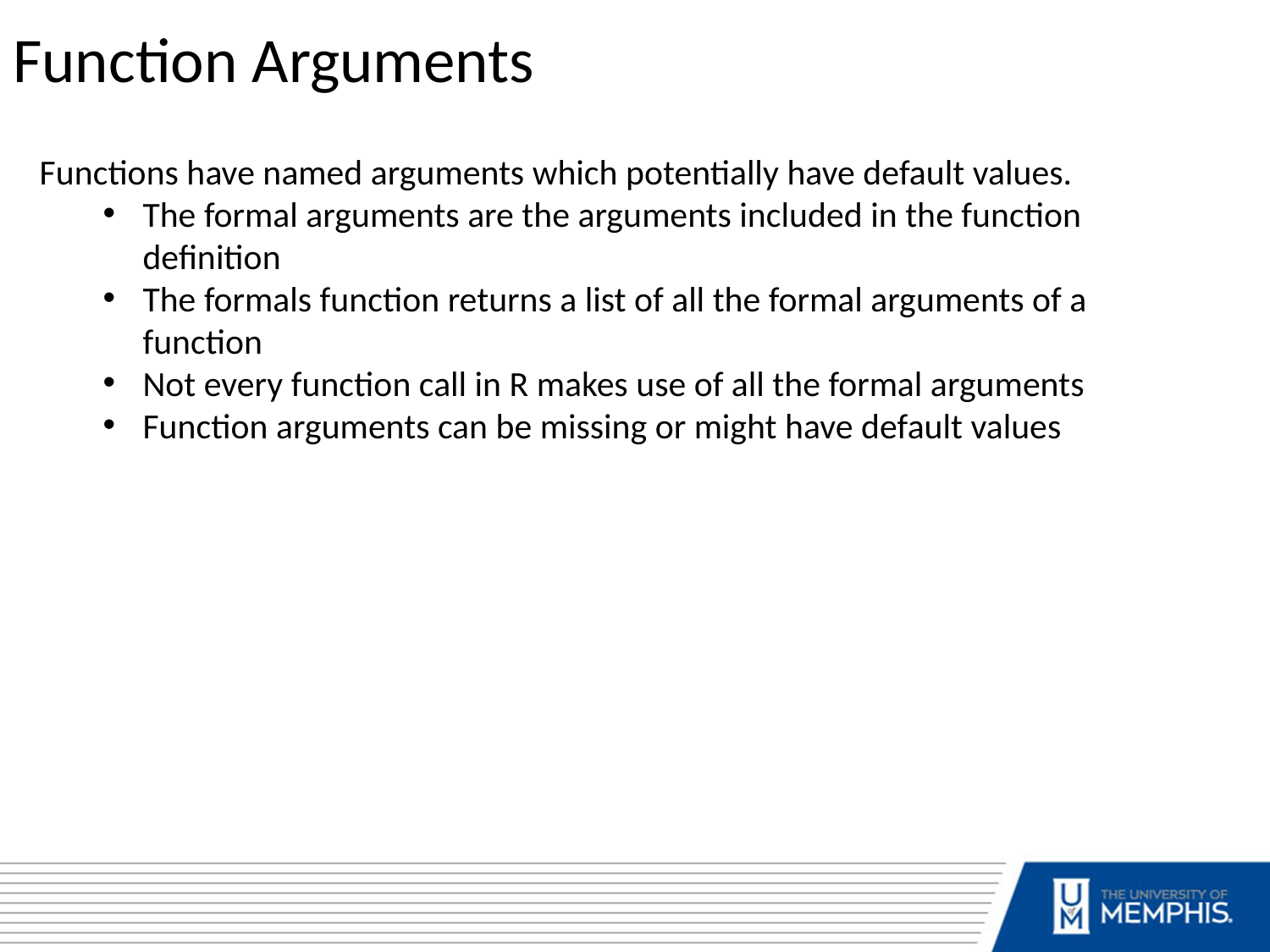

Function Arguments
Functions have named arguments which potentially have default values.
The formal arguments are the arguments included in the function definition
The formals function returns a list of all the formal arguments of a function
Not every function call in R makes use of all the formal arguments
Function arguments can be missing or might have default values